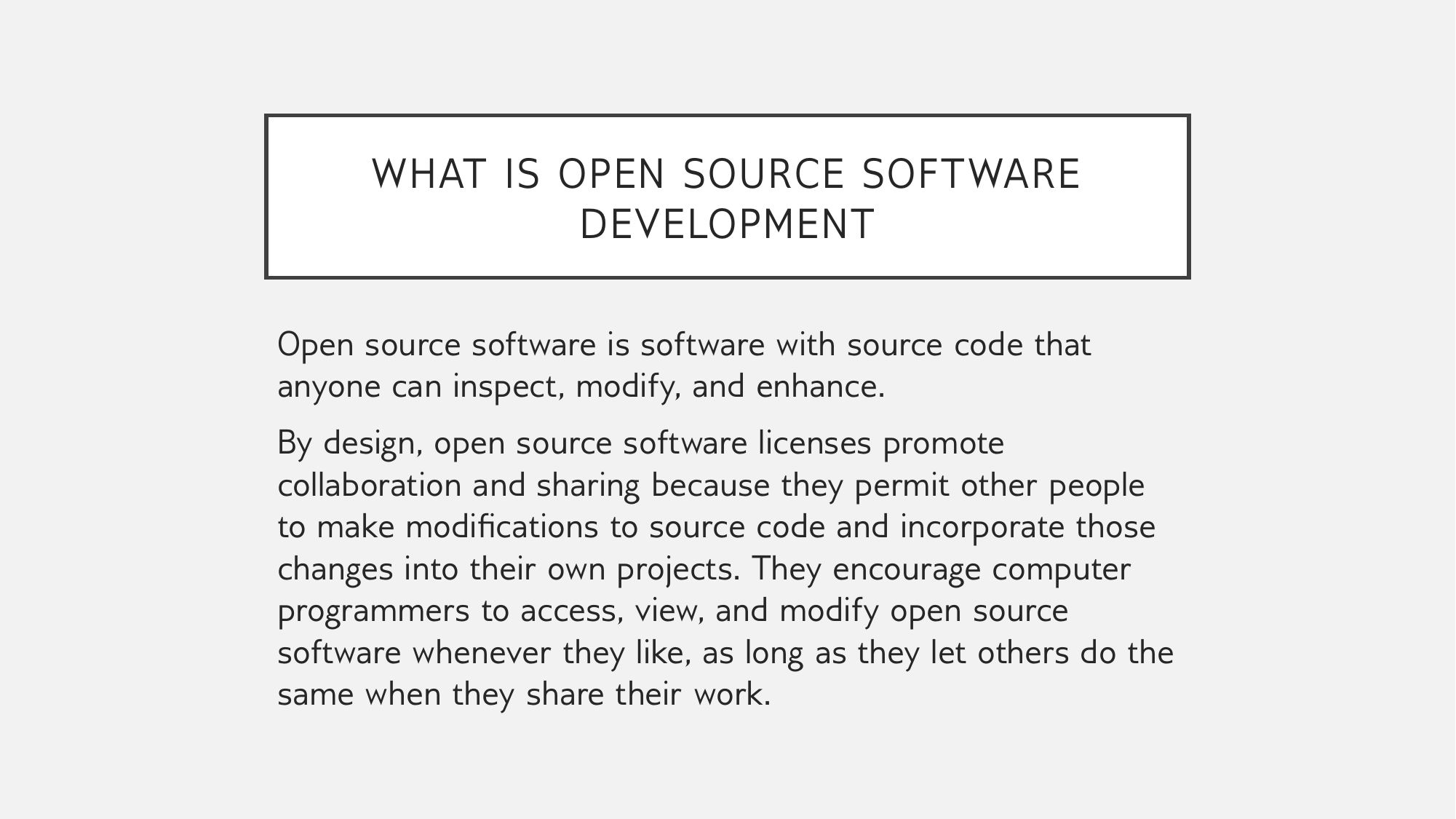

# What is open source software development
Open source software is software with source code that anyone can inspect, modify, and enhance.
By design, open source software licenses promote collaboration and sharing because they permit other people to make modifications to source code and incorporate those changes into their own projects. They encourage computer programmers to access, view, and modify open source software whenever they like, as long as they let others do the same when they share their work.